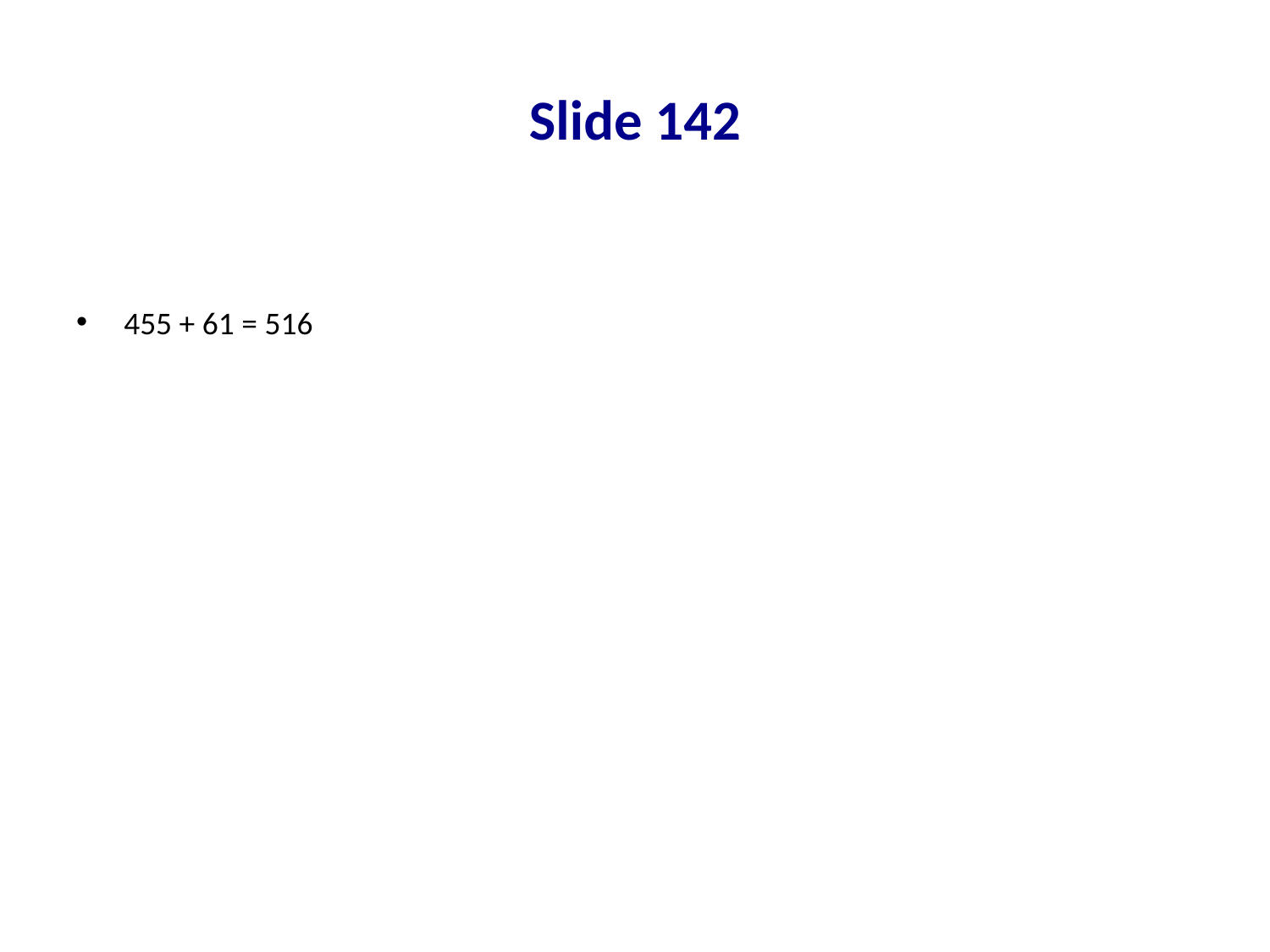

# Slide 142

455 + 61 = 516